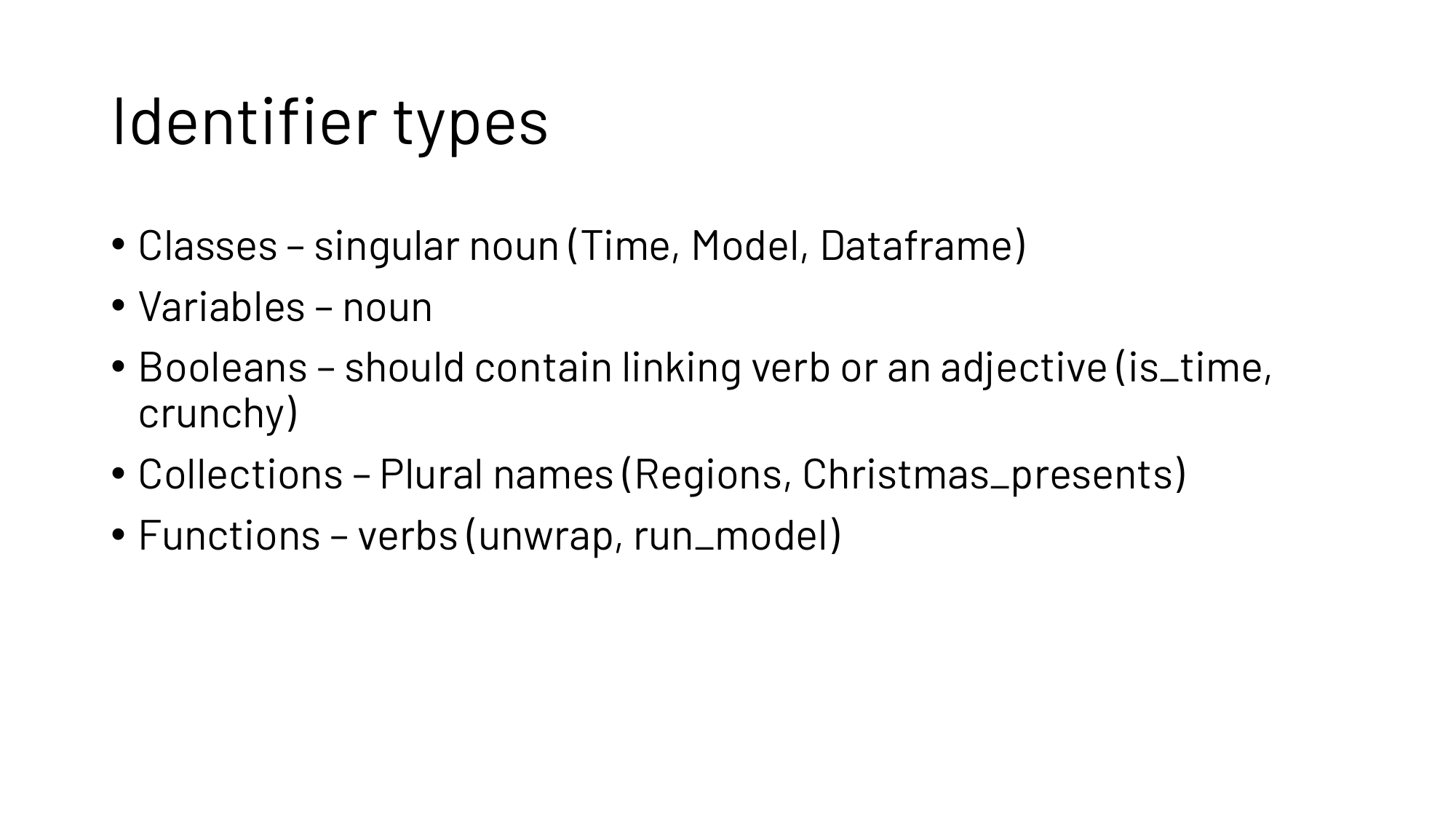

# Identifier types
Classes – singular noun (Time, Model, Dataframe)
Variables – noun
Booleans – should contain linking verb or an adjective (is_time, crunchy)
Collections – Plural names (Regions, Christmas_presents)
Functions – verbs (unwrap, run_model)